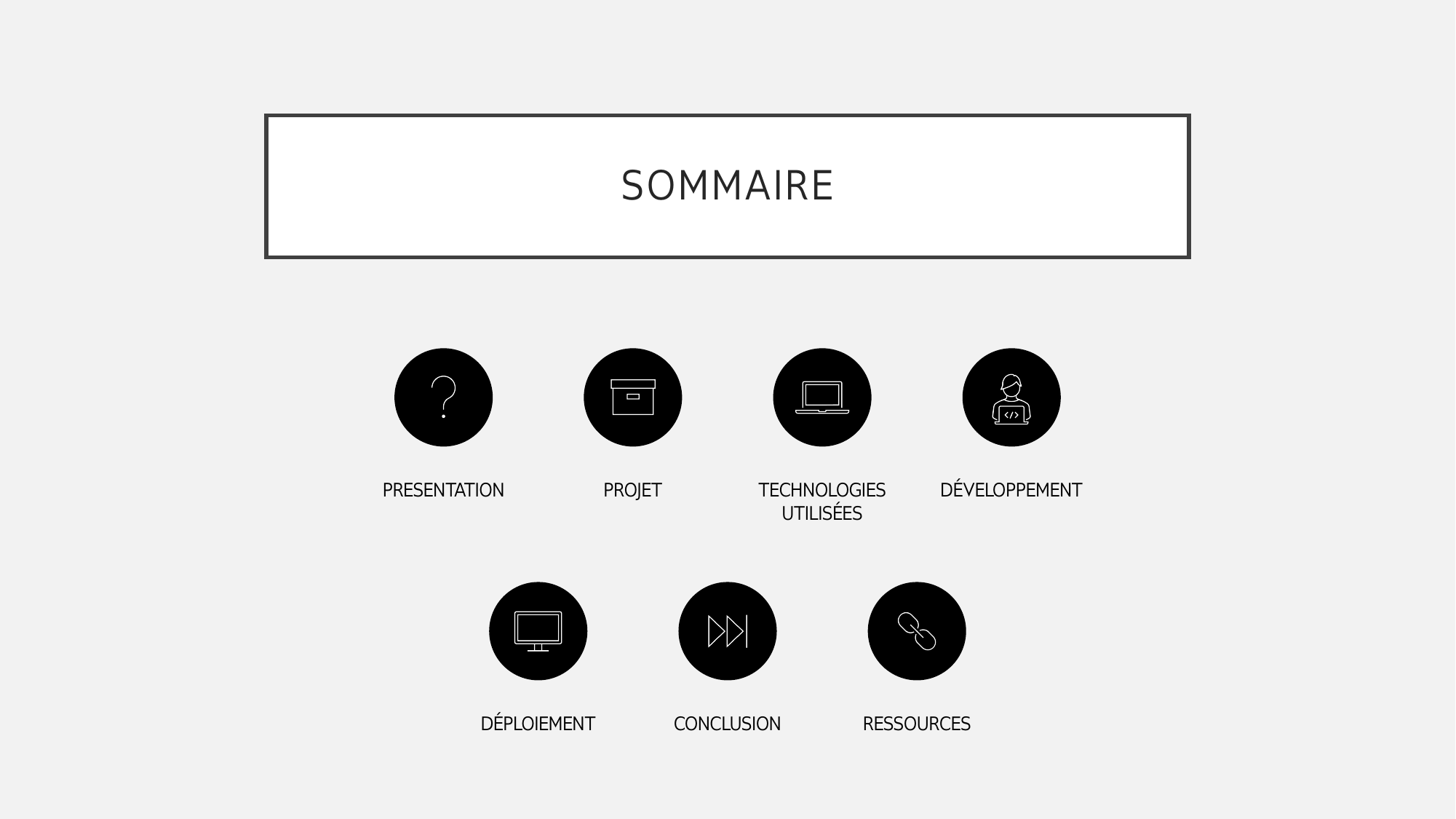

# Sommaire
Presentation
Projet
TECHNOLOGIES UTILISÉES
DévelopPement
Déploiement
ConclusioN
Ressources